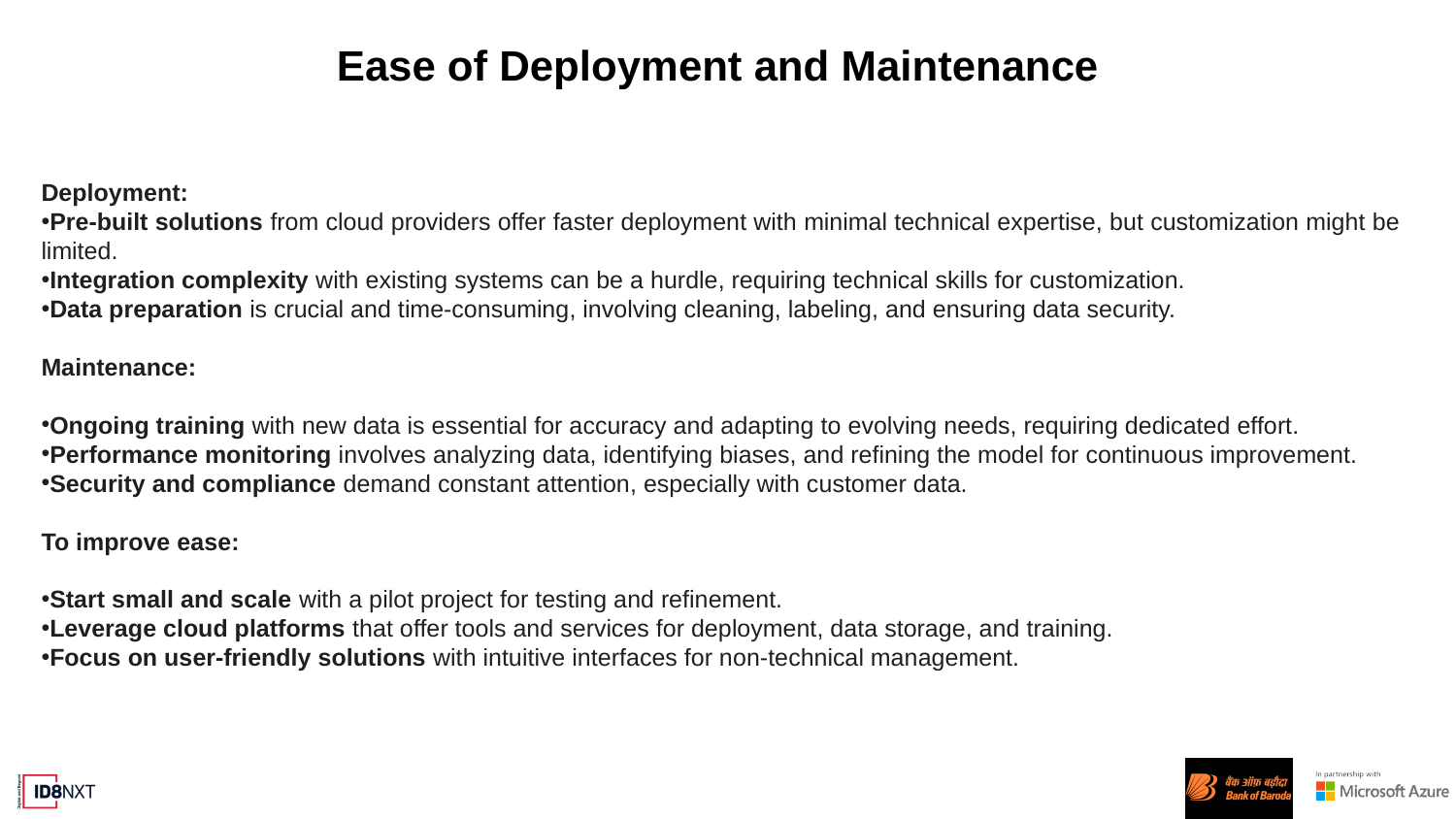

# Ease of Deployment and Maintenance

Deployment:
Pre-built solutions from cloud providers offer faster deployment with minimal technical expertise, but customization might be limited.
Integration complexity with existing systems can be a hurdle, requiring technical skills for customization.
Data preparation is crucial and time-consuming, involving cleaning, labeling, and ensuring data security.

Maintenance:

Ongoing training with new data is essential for accuracy and adapting to evolving needs, requiring dedicated effort.
Performance monitoring involves analyzing data, identifying biases, and refining the model for continuous improvement.
Security and compliance demand constant attention, especially with customer data.

To improve ease:

Start small and scale with a pilot project for testing and refinement.
Leverage cloud platforms that offer tools and services for deployment, data storage, and training.
Focus on user-friendly solutions with intuitive interfaces for non-technical management.